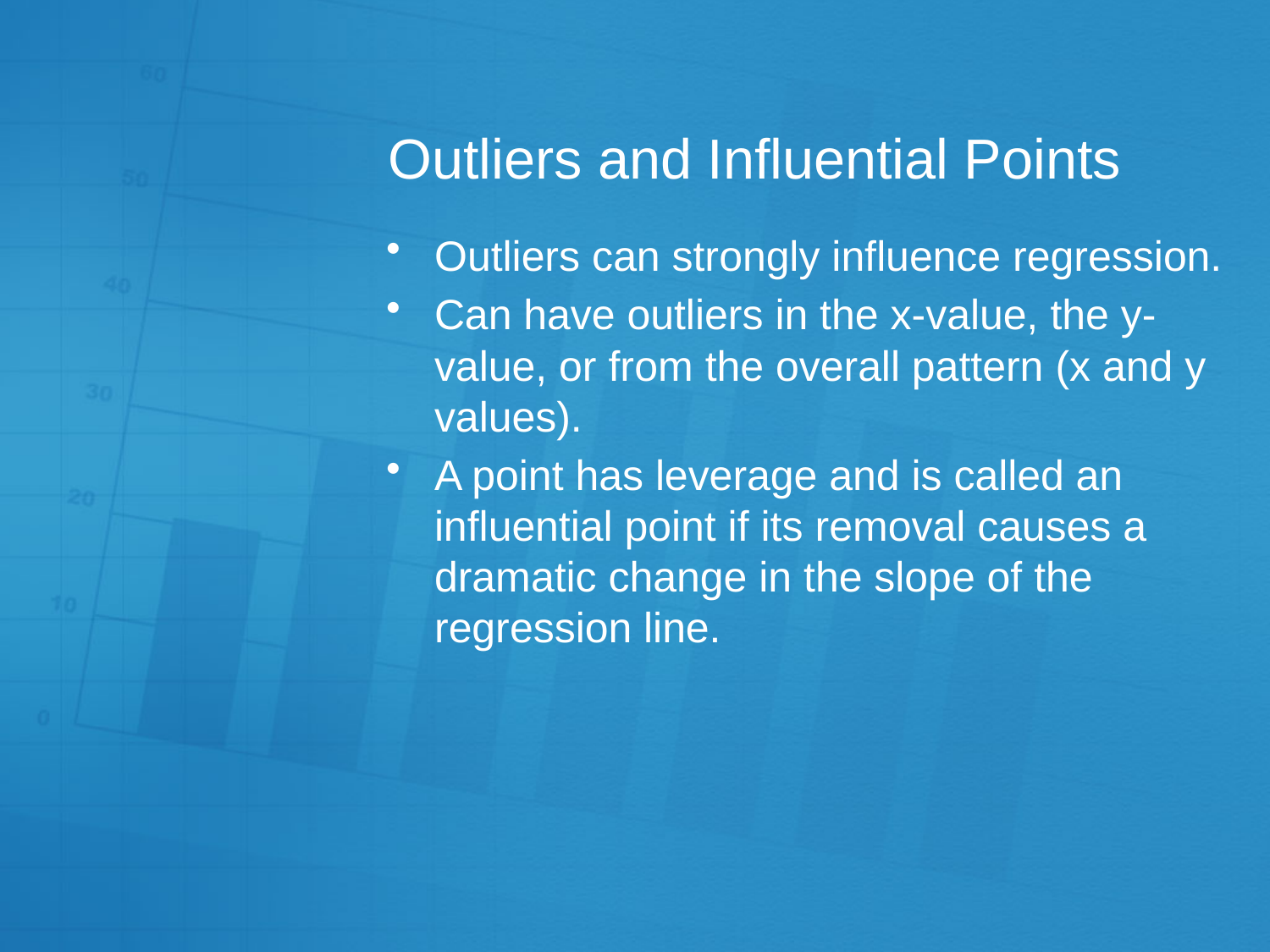

# Outliers and Influential Points
Outliers can strongly influence regression.
Can have outliers in the x-value, the y-value, or from the overall pattern (x and y values).
A point has leverage and is called an influential point if its removal causes a dramatic change in the slope of the regression line.